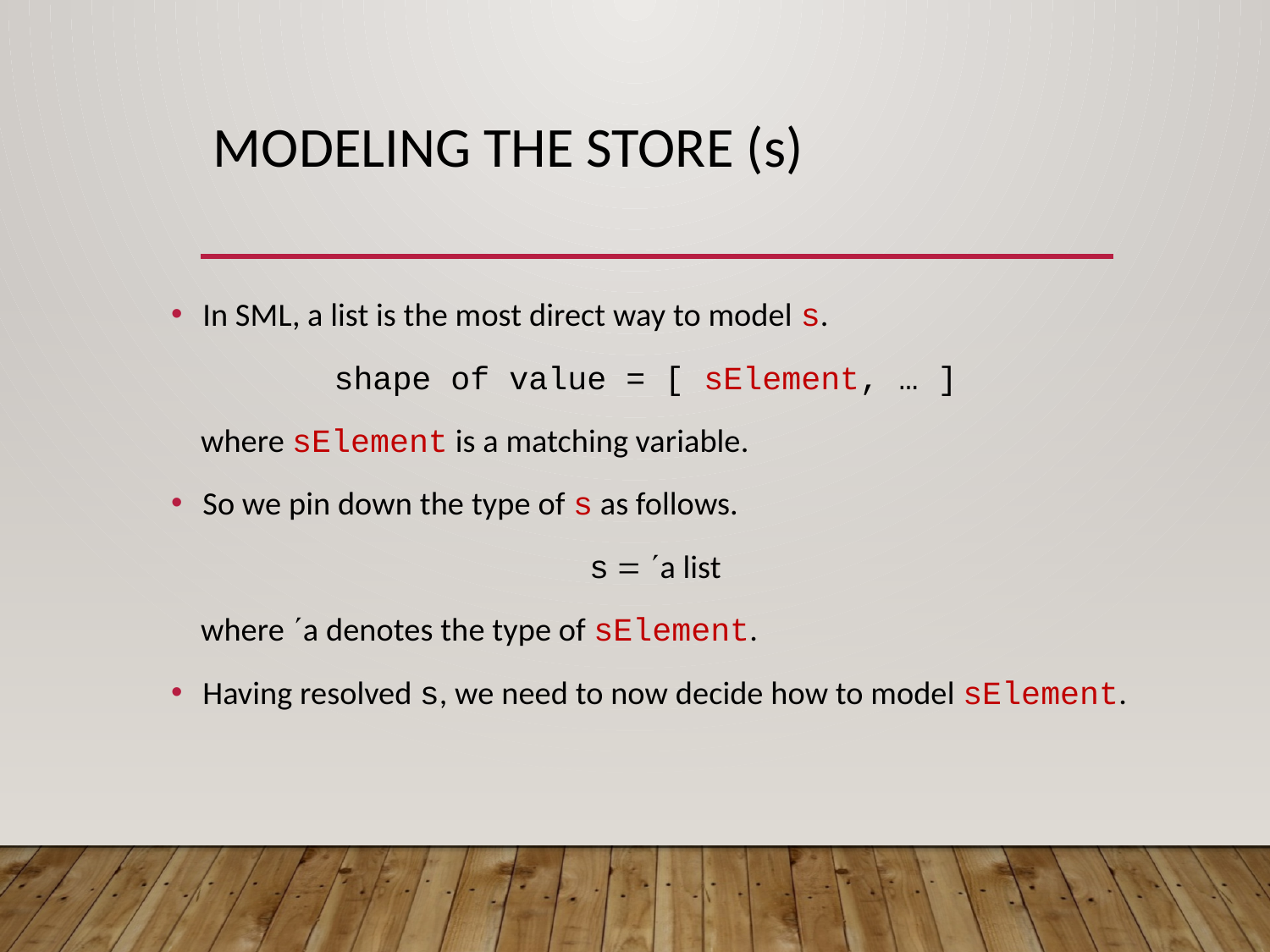

# Modeling the Store (s)
In SML, a list is the most direct way to model s.
shape of value = [ sElement, … ]
    where sElement is a matching variable.
So we pin down the type of s as follows.
s = ′a list
    where ′a denotes the type of sElement.
Having resolved s, we need to now decide how to model sElement.